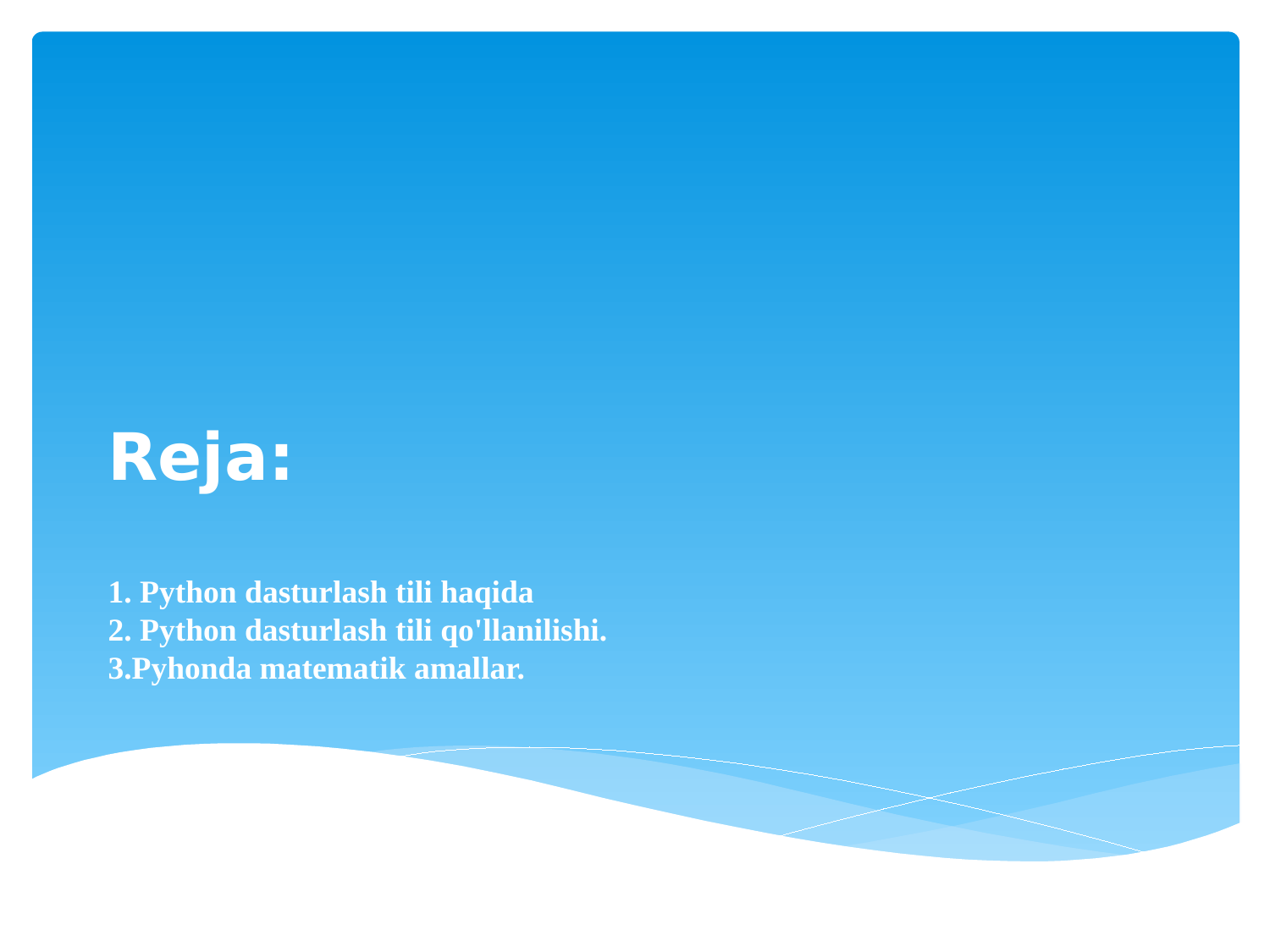

# Reja: 1. Python dasturlash tili haqida 2. Python dasturlash tili qo'llanilishi. 3.Pyhonda matematik amallar.